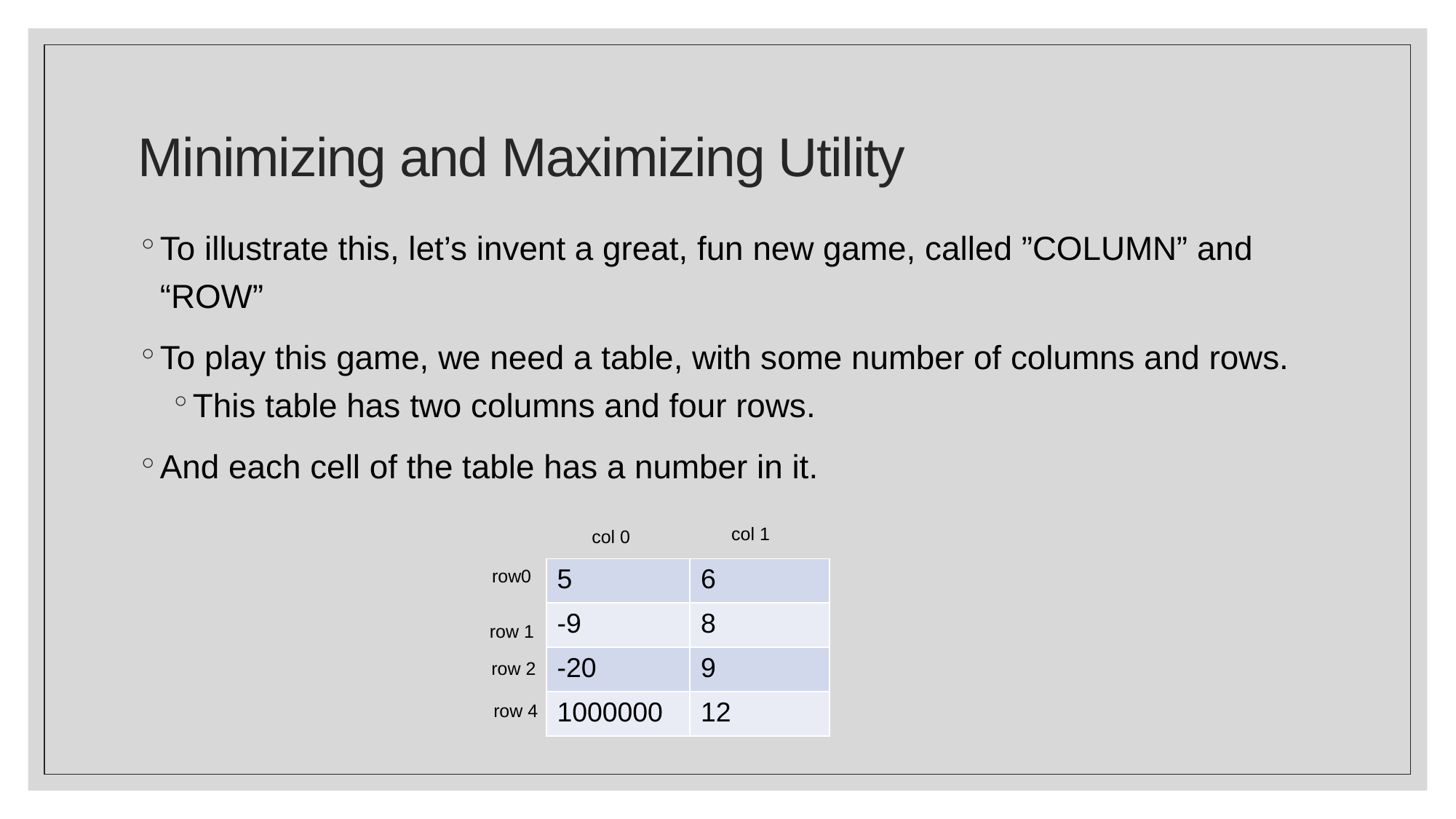

# Minimizing and Maximizing Utility
To illustrate this, let’s invent a great, fun new game, called ”COLUMN” and “ROW”
To play this game, we need a table, with some number of columns and rows.
This table has two columns and four rows.
And each cell of the table has a number in it.

col 1
col 0
row0
| 5 | 6 |
| --- | --- |
| -9 | 8 |
| -20 | 9 |
| 1000000 | 12 |
row 1
row 2
row 4